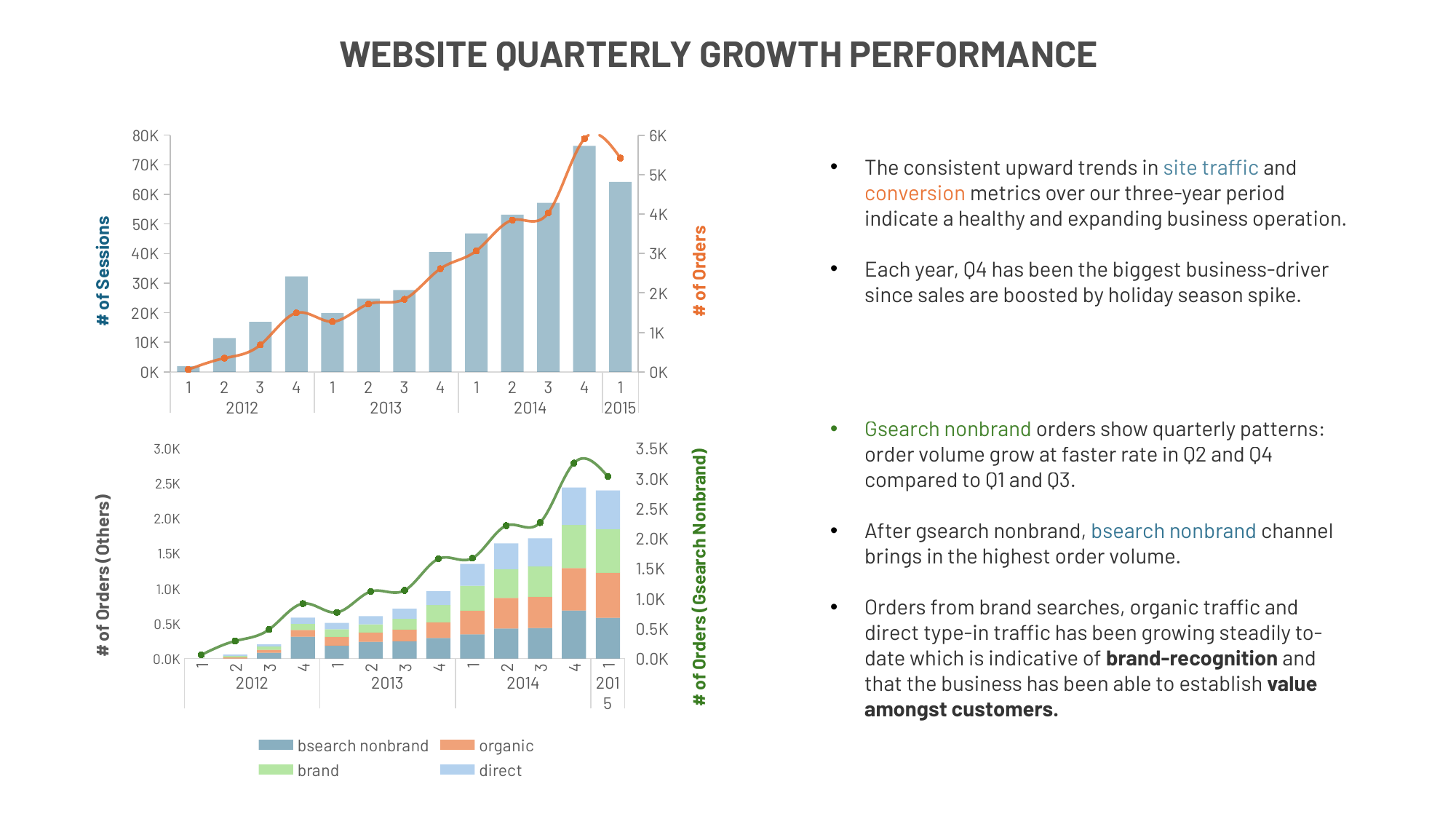

WEBSITE QUARTERLY GROWTH PERFORMANCE

### Chart

| Category | sessions | orders |
|---|---|---|
| 1 | 1879.0 | 60.0 |
| 2 | 11433.0 | 347.0 |
| 3 | 16892.0 | 684.0 |
| 4 | 32266.0 | 1495.0 |
| 1 | 19833.0 | 1273.0 |
| 2 | 24745.0 | 1718.0 |
| 3 | 27663.0 | 1840.0 |
| 4 | 40540.0 | 2616.0 |
| 1 | 46779.0 | 3069.0 |
| 2 | 53129.0 | 3848.0 |
| 3 | 57141.0 | 4035.0 |
| 4 | 76373.0 | 5908.0 |
| 1 | 64198.0 | 5420.0 |
The consistent upward trends in site traffic and conversion metrics over our three-year period indicate a healthy and expanding business operation.

Each year, Q4 has been the biggest business-driver since sales are boosted by holiday season spike.
Gsearch nonbrand orders show quarterly patterns: order volume grow at faster rate in Q2 and Q4 compared to Q1 and Q3.

After gsearch nonbrand, bsearch nonbrand channel brings in the highest order volume.

Orders from brand searches, organic traffic and direct type-in traffic has been growing steadily to-date which is indicative of brand-recognition and that the business has been able to establish value amongst customers.

### Chart

| Category | bsearch nonbrand | organic | brand | direct | gsearch nonbrand |
|---|---|---|---|---|---|
| 1 | None | None | None | None | 60.0 |
| 2 | None | 15.0 | 20.0 | 21.0 | 291.0 |
| 3 | 82.0 | 40.0 | 48.0 | 32.0 | 482.0 |
| 4 | 311.0 | 94.0 | 88.0 | 89.0 | 913.0 |
| 1 | 183.0 | 125.0 | 108.0 | 91.0 | 766.0 |
| 2 | 237.0 | 134.0 | 114.0 | 119.0 | 1114.0 |
| 3 | 245.0 | 167.0 | 153.0 | 143.0 | 1132.0 |
| 4 | 291.0 | 223.0 | 248.0 | 197.0 | 1657.0 |
| 1 | 344.0 | 338.0 | 354.0 | 311.0 | 1667.0 |
| 2 | 427.0 | 436.0 | 410.0 | 367.0 | 2208.0 |
| 3 | 434.0 | 445.0 | 432.0 | 402.0 | 2259.0 |
| 4 | 683.0 | 605.0 | 615.0 | 532.0 | 3248.0 |
| 1 | 581.0 | 640.0 | 622.0 | 552.0 | 3025.0 |